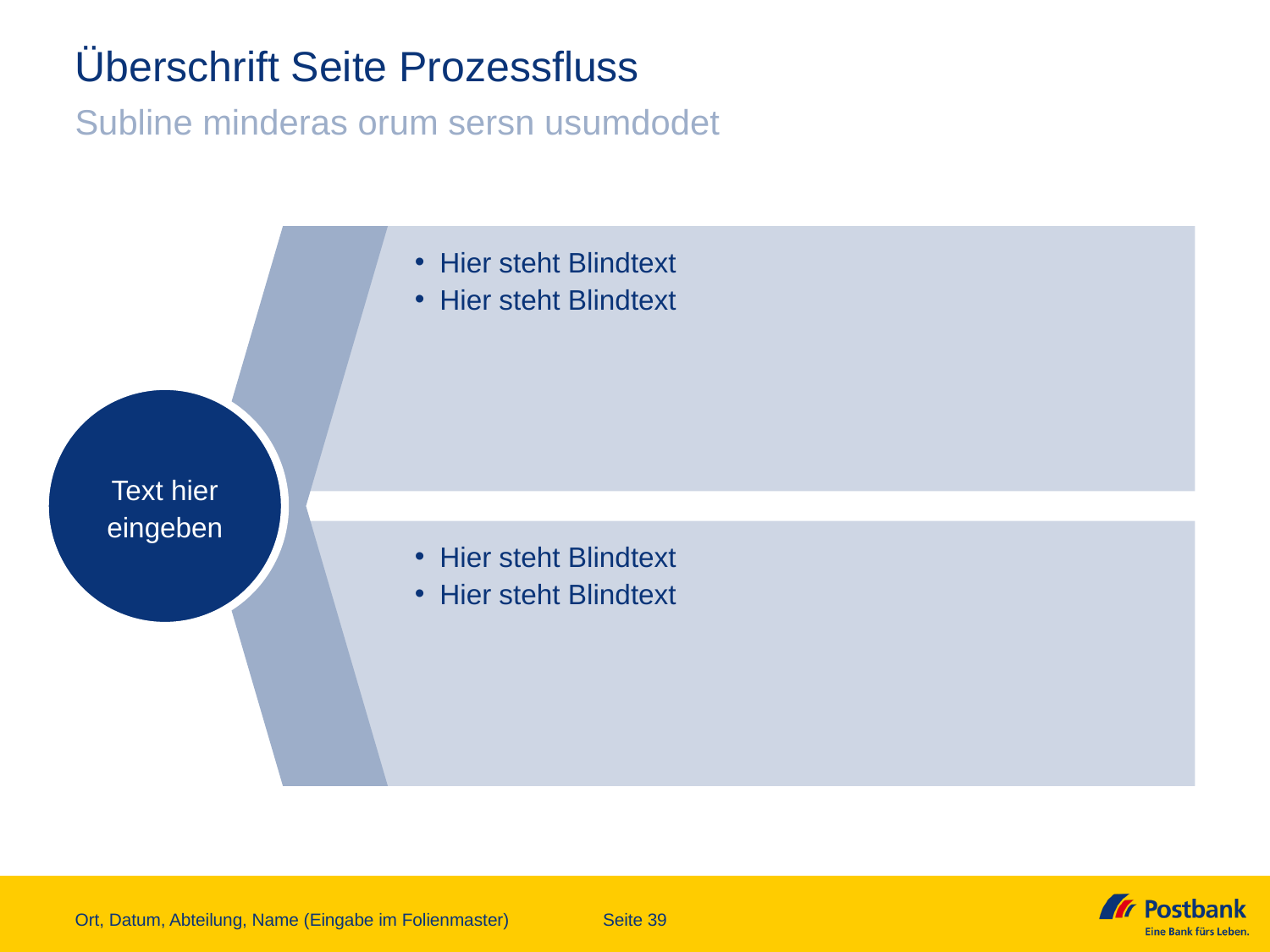

# Überschrift Seite Prozessfluss
Subline minderas orum sersn usumdodet

Hier steht Blindtext
Hier steht Blindtext
Text hier eingeben

Hier steht Blindtext
Hier steht Blindtext